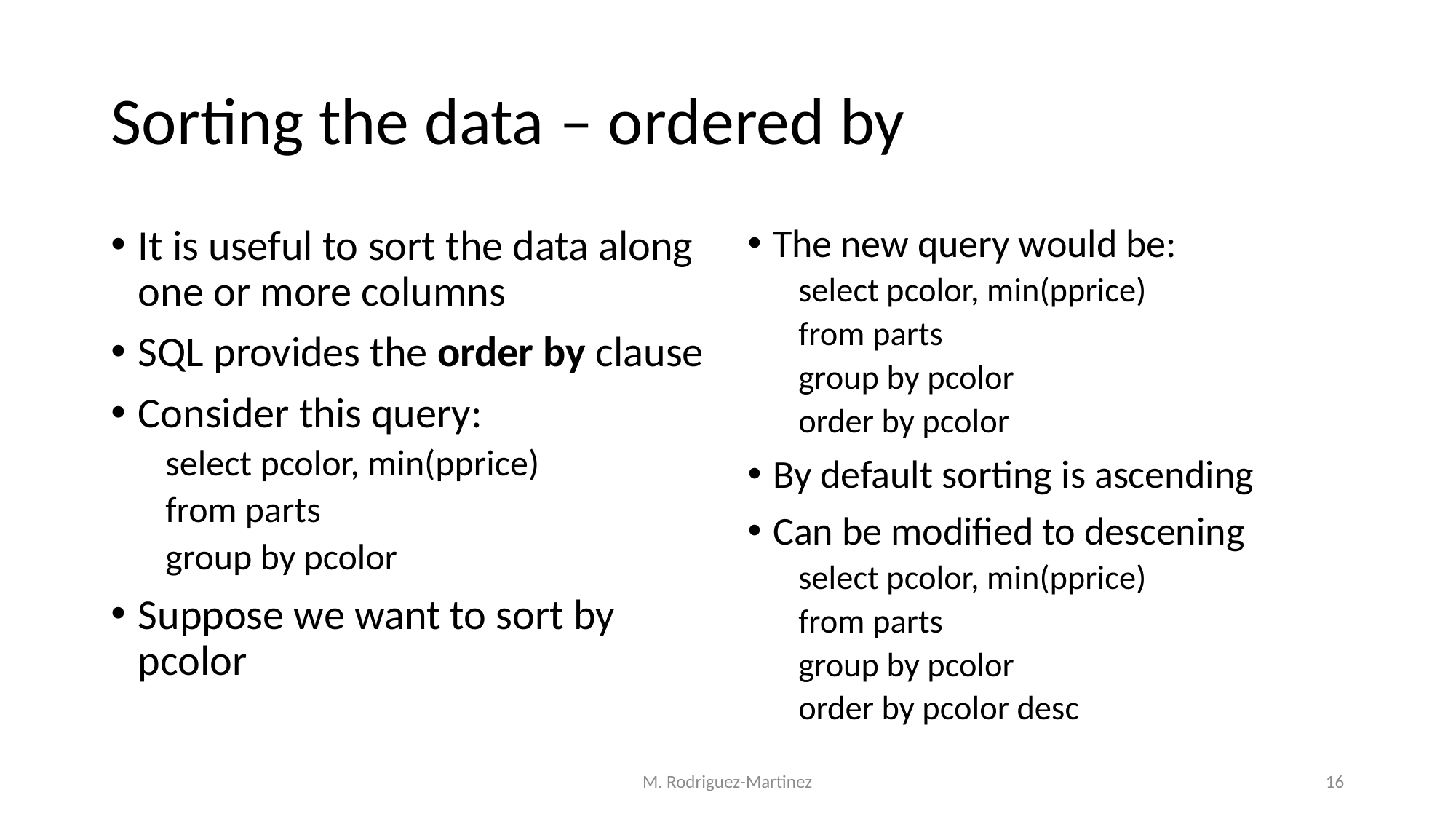

# Sorting the data – ordered by
It is useful to sort the data along one or more columns
SQL provides the order by clause
Consider this query:
select pcolor, min(pprice)
from parts
group by pcolor
Suppose we want to sort by pcolor
The new query would be:
select pcolor, min(pprice)
from parts
group by pcolor
order by pcolor
By default sorting is ascending
Can be modified to descening
select pcolor, min(pprice)
from parts
group by pcolor
order by pcolor desc

M. Rodriguez-Martinez
16